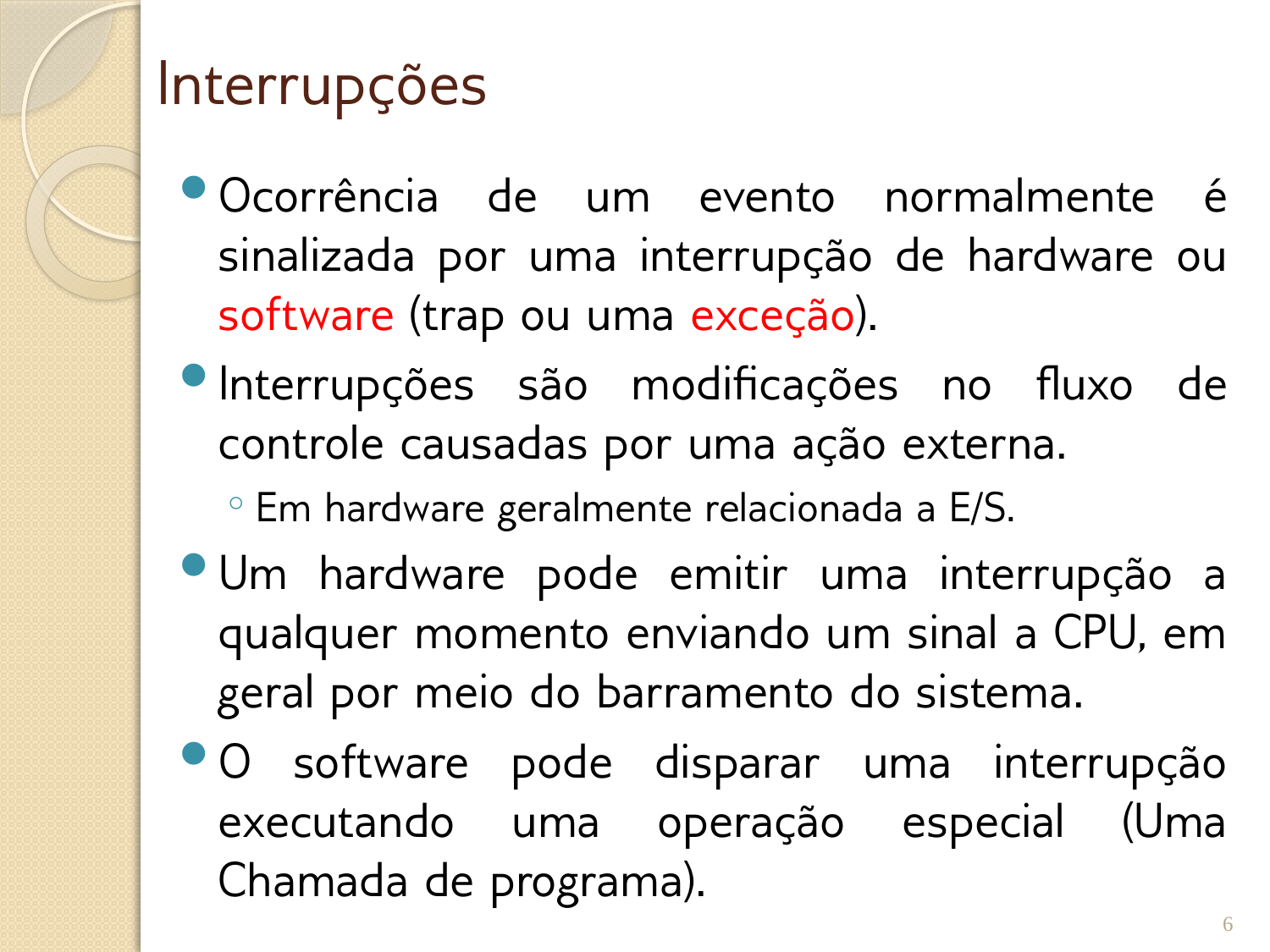

# Interrupções
Ocorrência de um evento normalmente é sinalizada por uma interrupção de hardware ou software (trap ou uma exceção).
Interrupções são modificações no fluxo de controle causadas por uma ação externa.
Em hardware geralmente relacionada a E/S.
Um hardware pode emitir uma interrupção a qualquer momento enviando um sinal a CPU, em geral por meio do barramento do sistema.
O software pode disparar uma interrupção executando uma operação especial (Uma Chamada de programa).
6